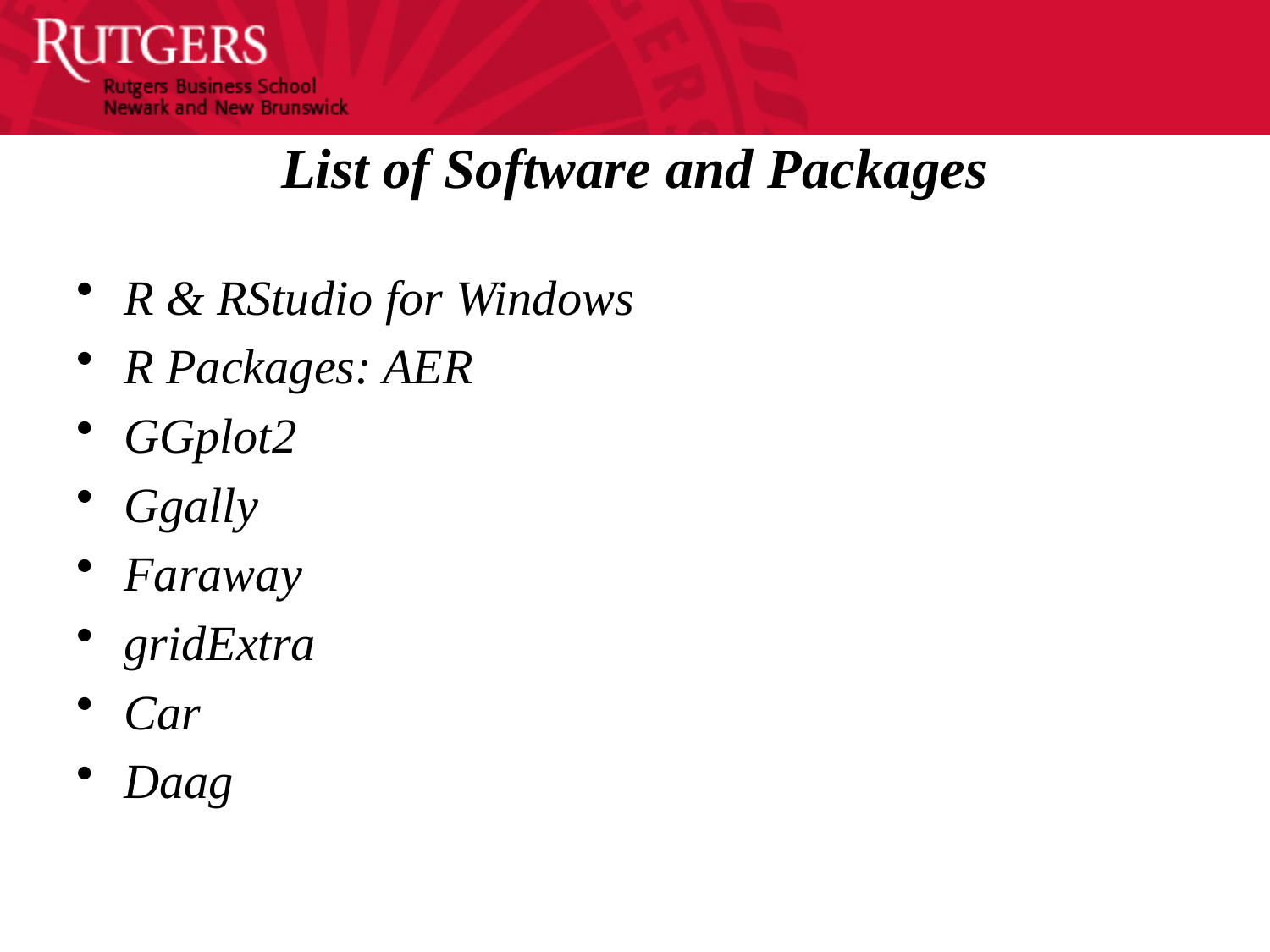

# List of Software and Packages
R & RStudio for Windows
R Packages: AER
GGplot2
Ggally
Faraway
gridExtra
Car
Daag